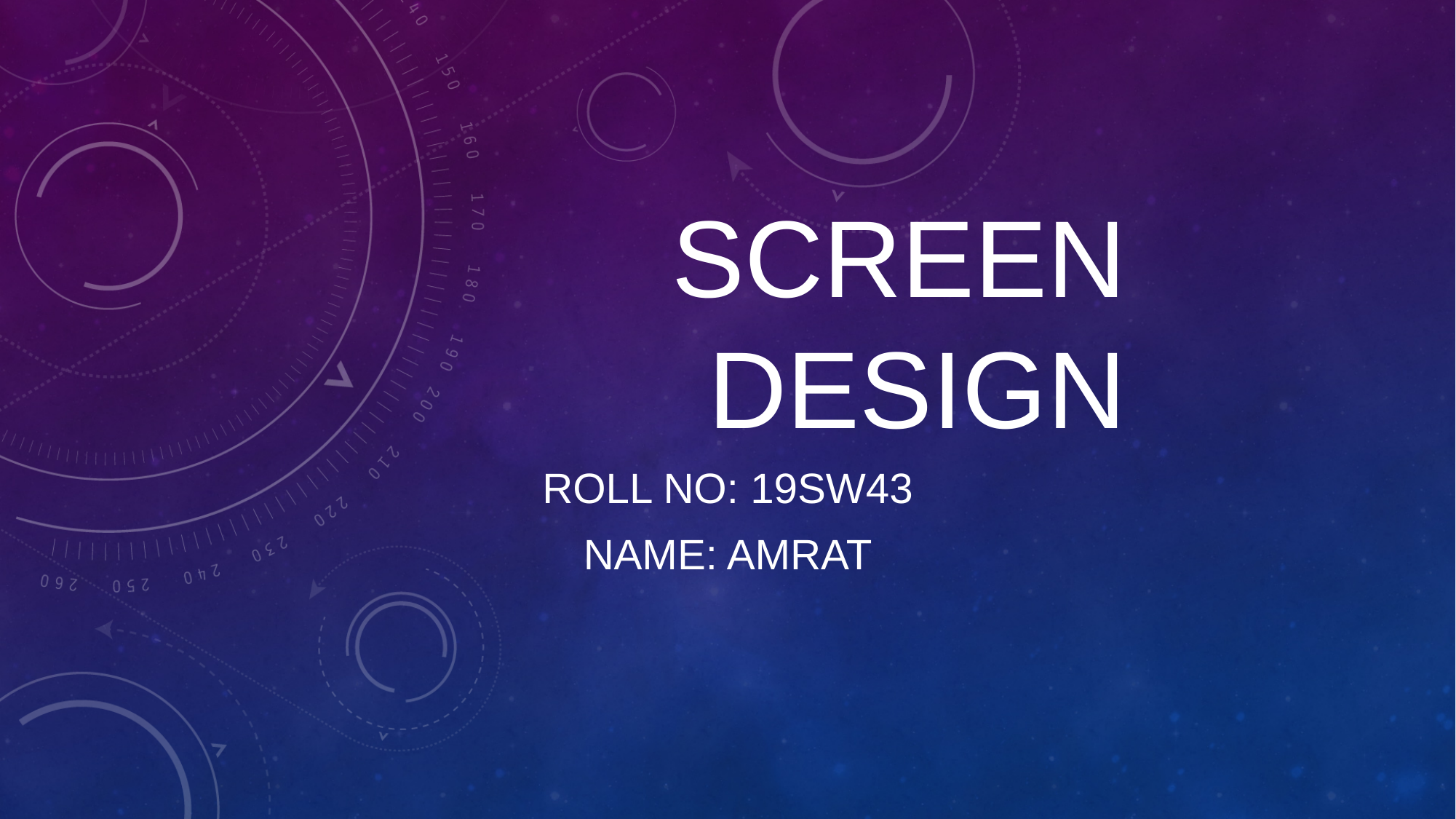

# Screen Design
Roll nO: 19SW43
Name: Amrat